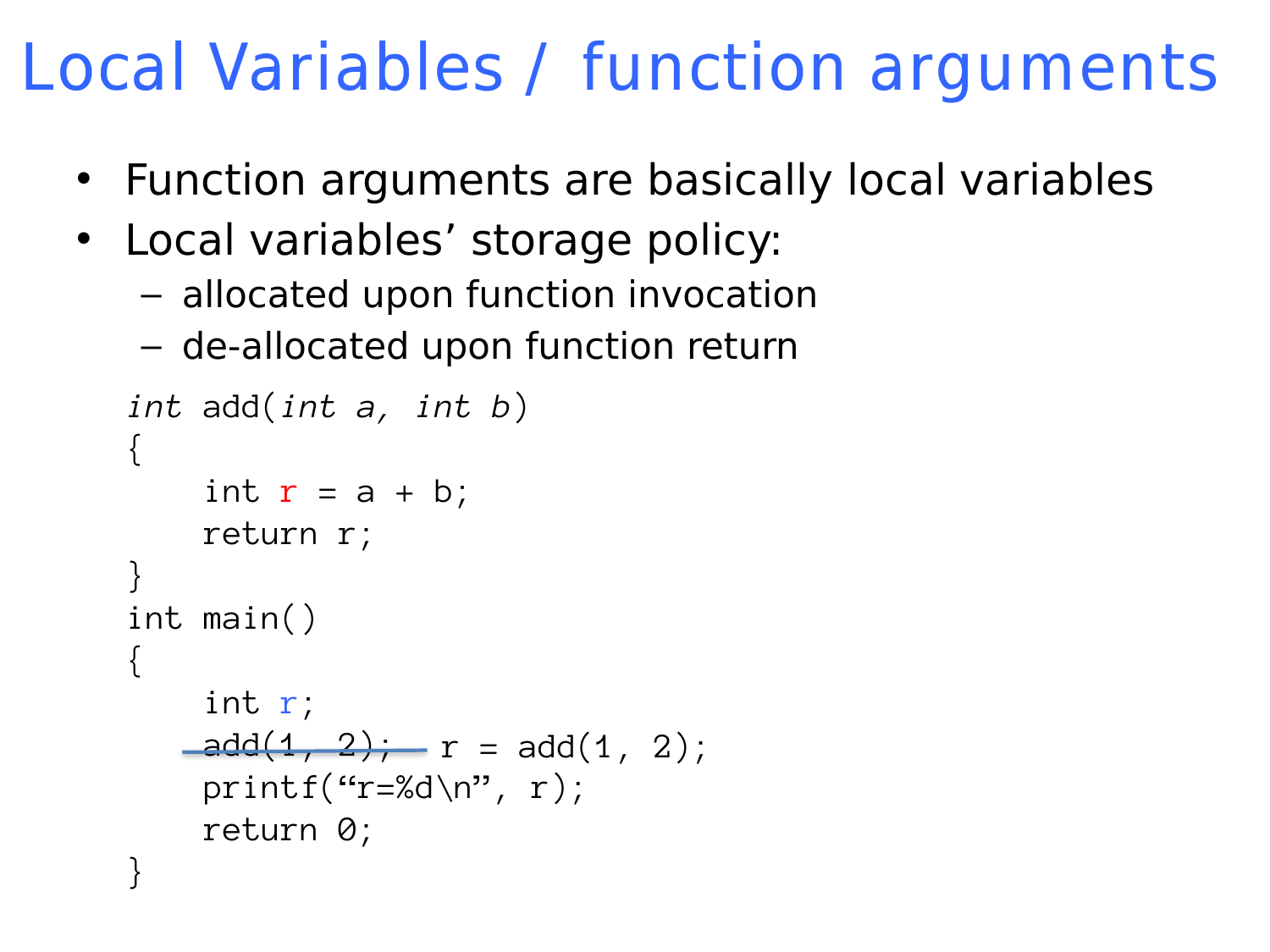

# Local Variables / function arguments
Function arguments are basically local variables
Local variables’ storage policy:
allocated upon function invocation
de-allocated upon function return

int add(int a, int b)
{
    int r = a + b;
    return r;
}
int main()
{
    int r;
    add(1, 2);
    printf(“r=%d\n”, r);
    return 0;
}
r = add(1, 2);